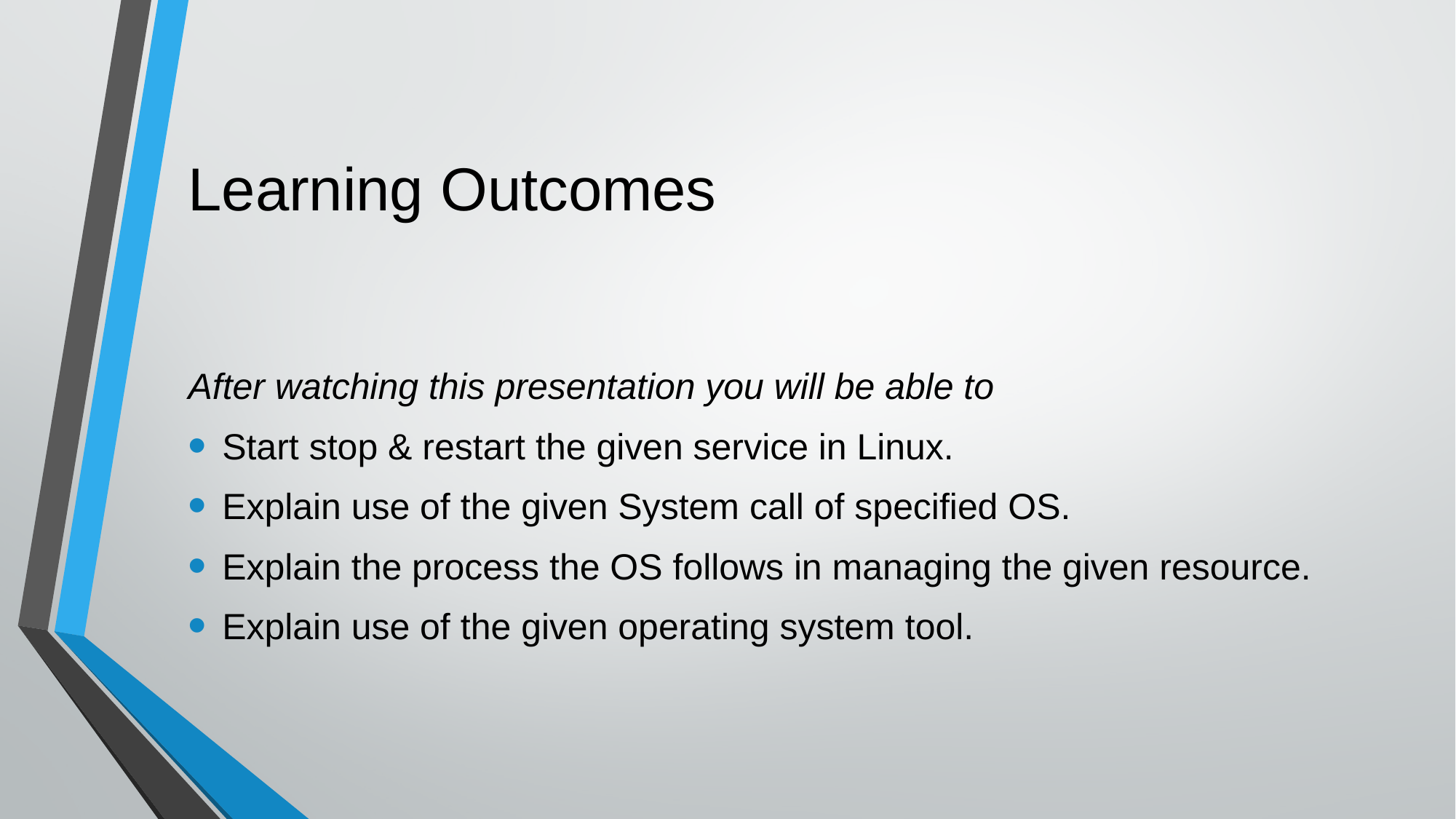

# Learning Outcomes
After watching this presentation you will be able to
Start stop & restart the given service in Linux.
Explain use of the given System call of specified OS.
Explain the process the OS follows in managing the given resource.
Explain use of the given operating system tool.